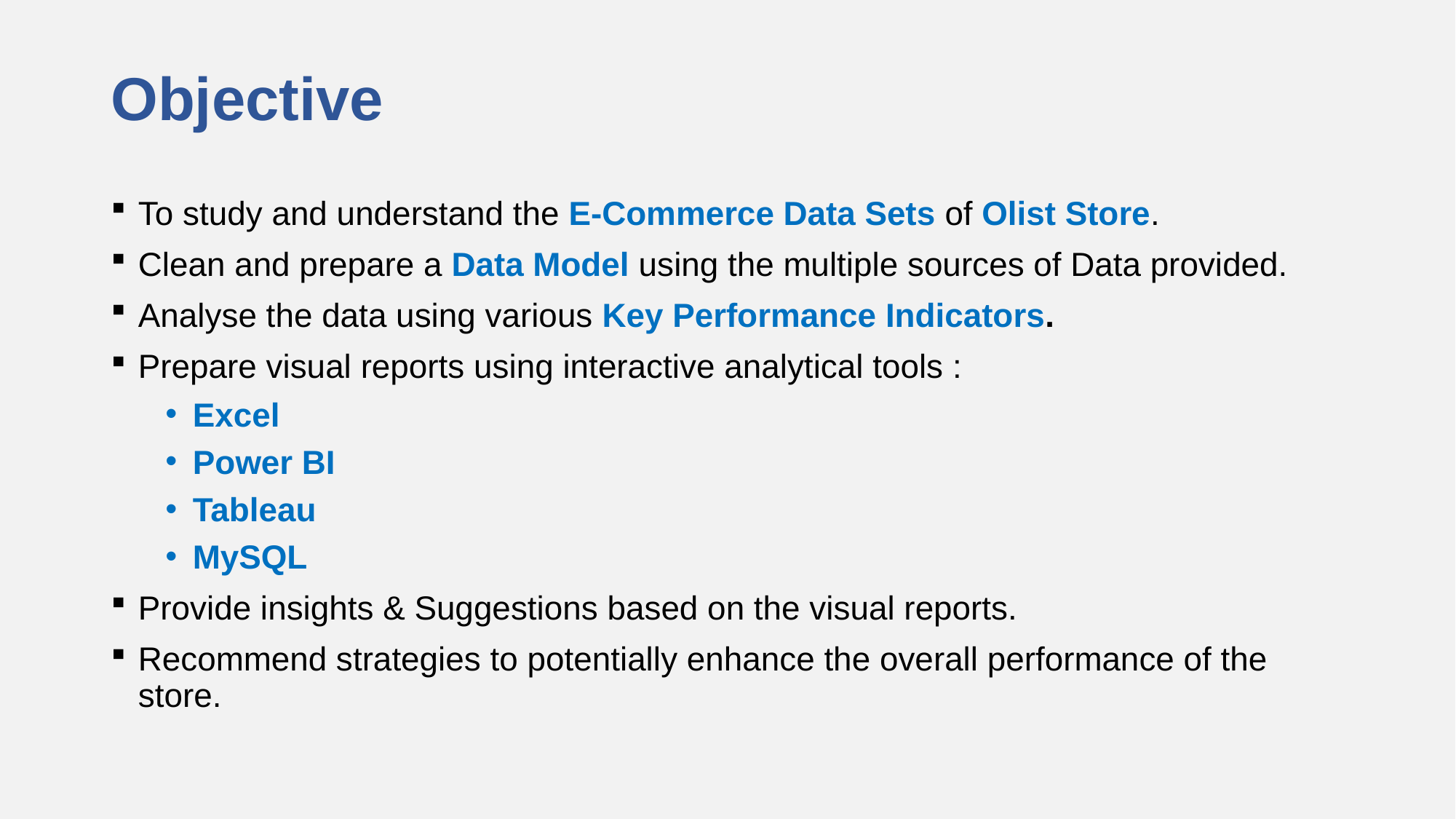

# Objective
To study and understand the E-Commerce Data Sets of Olist Store.
Clean and prepare a Data Model using the multiple sources of Data provided.
Analyse the data using various Key Performance Indicators.
Prepare visual reports using interactive analytical tools :
Excel
Power BI
Tableau
MySQL
Provide insights & Suggestions based on the visual reports.
Recommend strategies to potentially enhance the overall performance of the store.